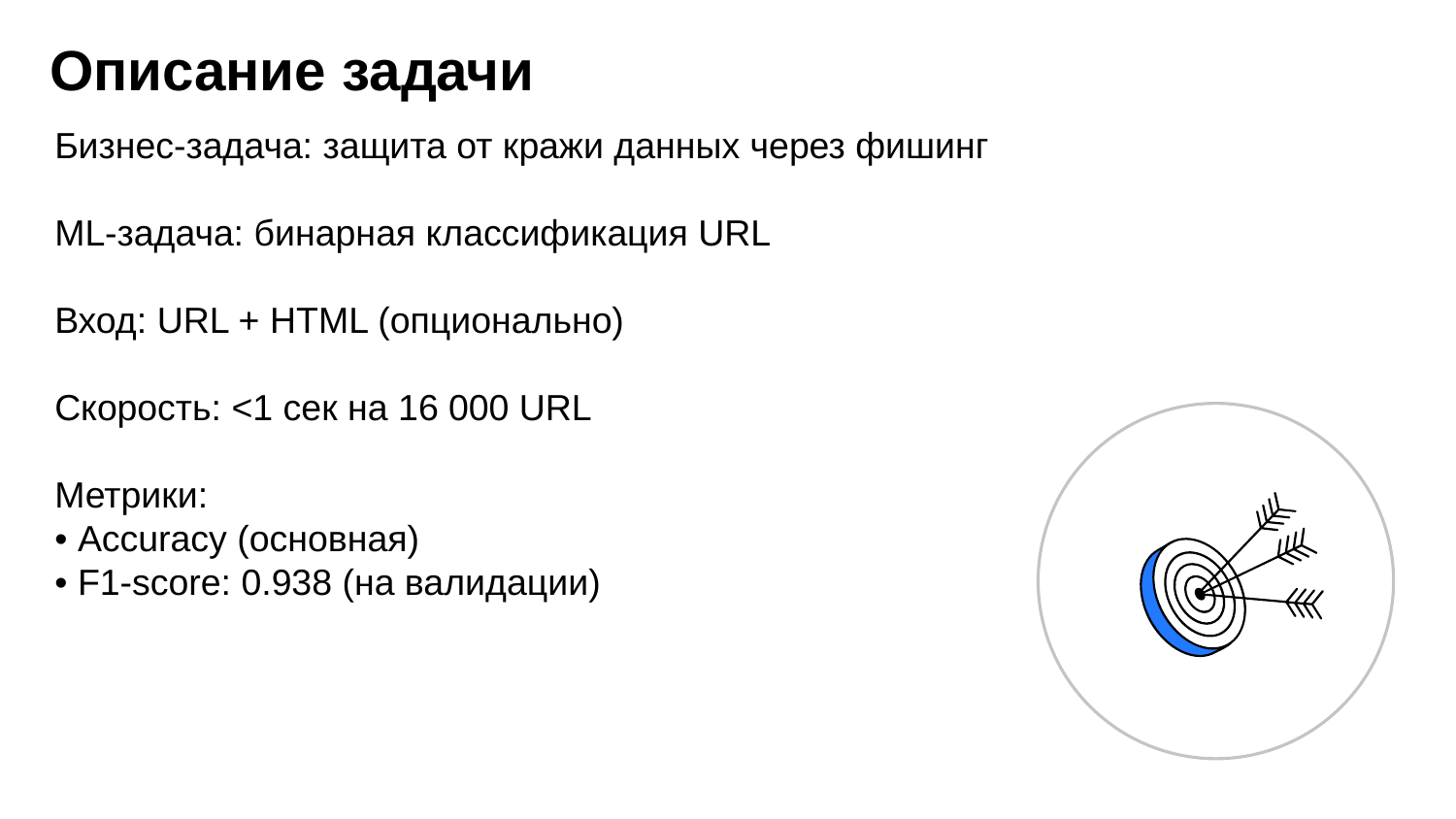

Описание задачи
Бизнес-задача: защита от кражи данных через фишинг

ML-задача: бинарная классификация URL

Вход: URL + HTML (опционально)

Скорость: <1 сек на 16 000 URL

Метрики:
• Accuracy (основная)
• F1-score: 0.938 (на валидации)